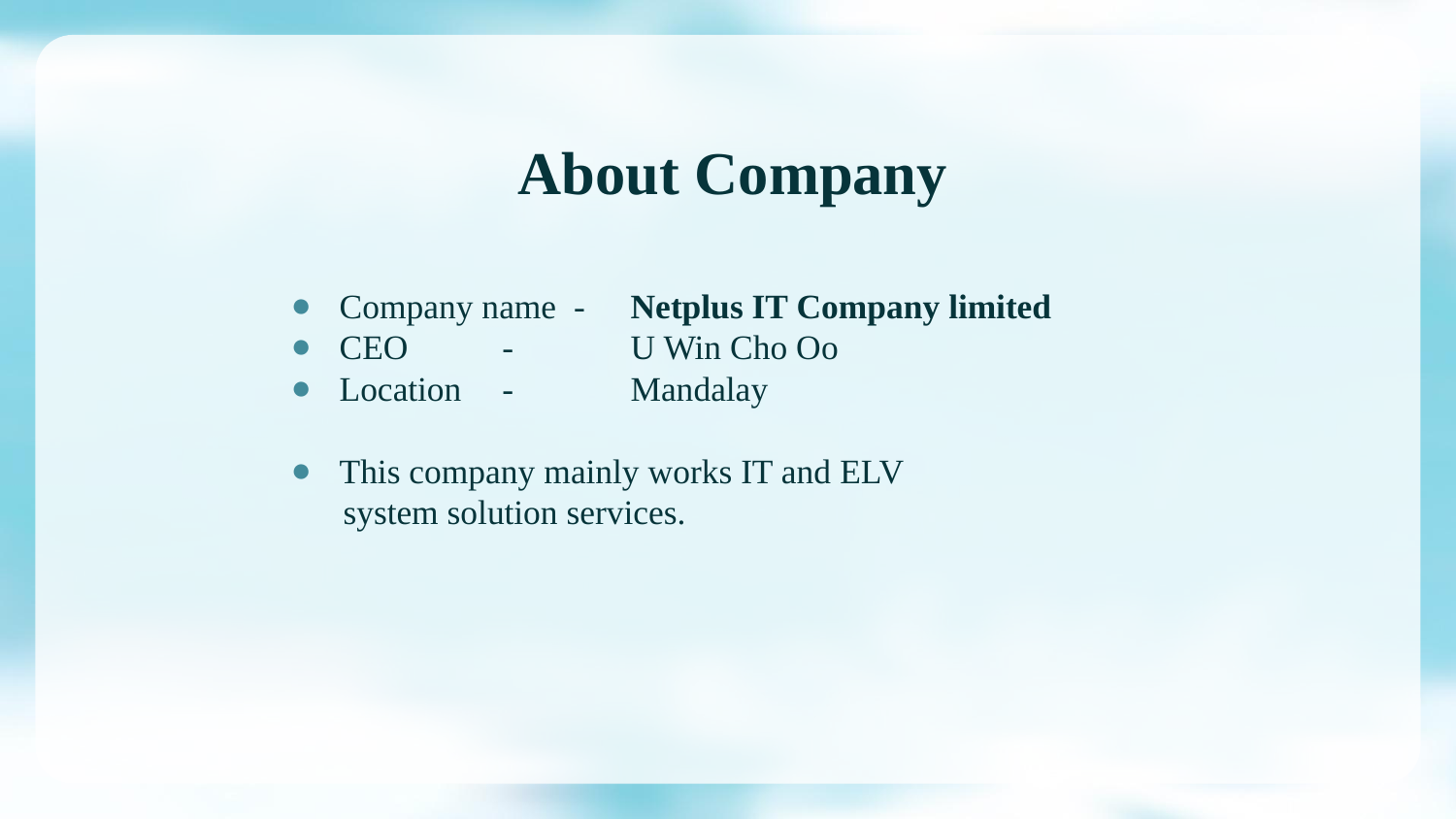

# About Company
Company name  - 	Netplus IT Company limited
CEO 	  - 	U Win Cho Oo
Location	  -	Mandalay

This company mainly works IT and ELV
      system solution services.